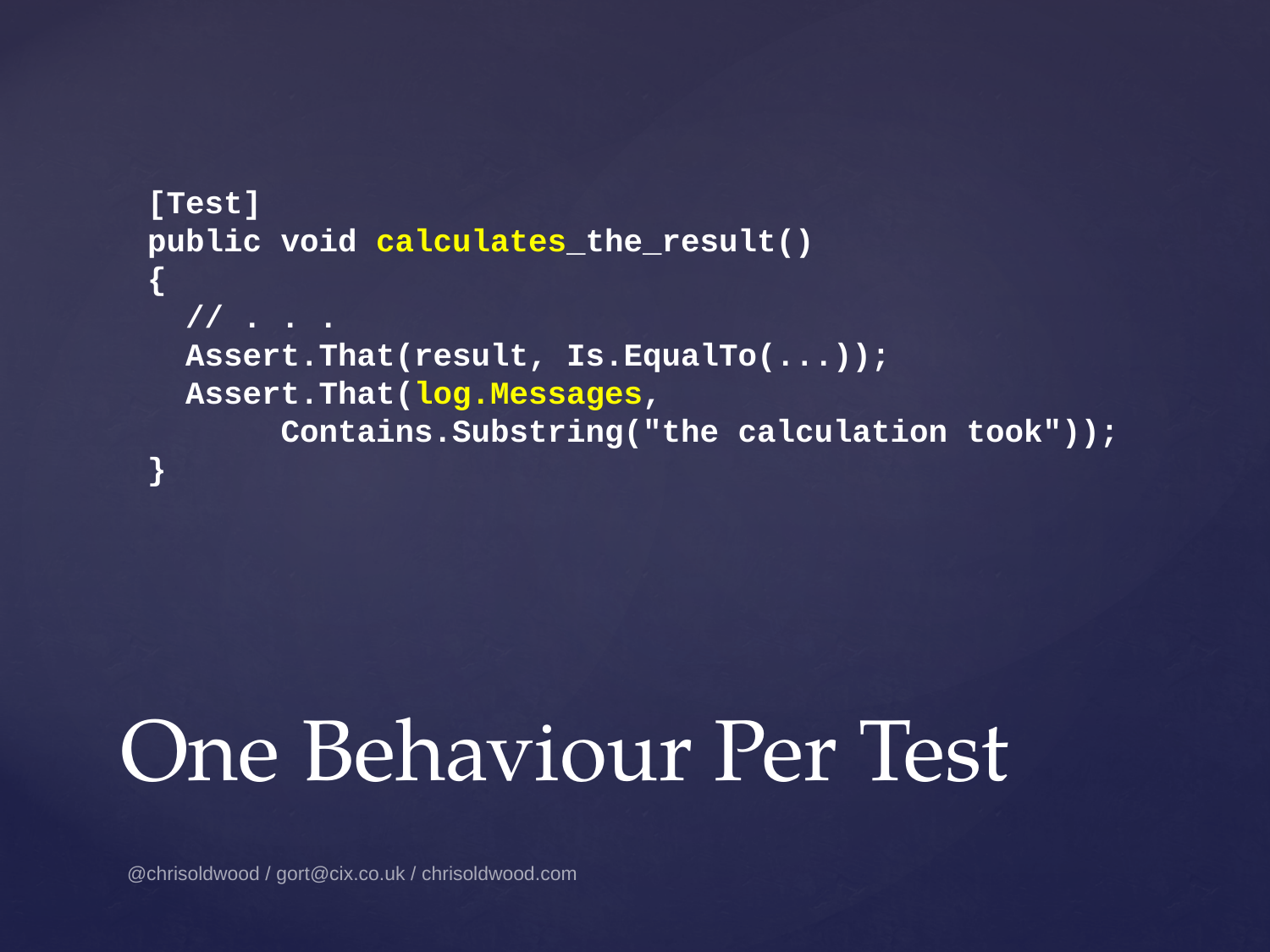

[Test]
public void calculates_the_result()
{
  // . . .
  Assert.That(result, Is.EqualTo(...));
  Assert.That(log.Messages,
       Contains.Substring("the calculation took"));
}
# One Behaviour Per Test
@chrisoldwood / gort@cix.co.uk / chrisoldwood.com